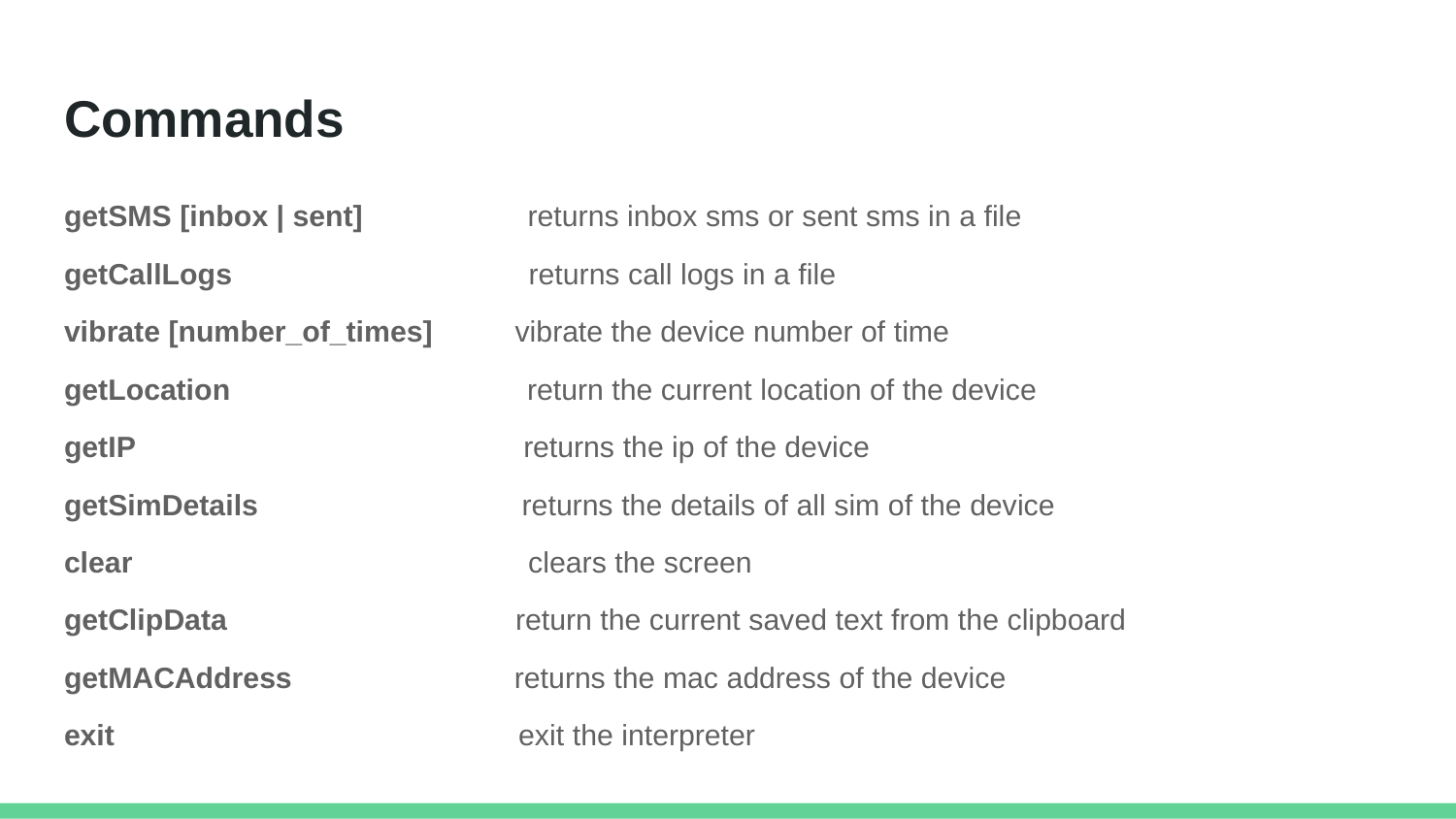

# Commands
getSMS [inbox | sent]                    returns inbox sms or sent sms in a file
getCallLogs                                    returns call logs in a file
vibrate [number_of_times]          vibrate the device number of time
getLocation                                    return the current location of the device
getIP                                               returns the ip of the device
getSimDetails                                returns the details of all sim of the device
clear                                                clears the screen
getClipData                                   return the current saved text from the clipboard
getMACAddress                           returns the mac address of the device
exit                                                 exit the interpreter